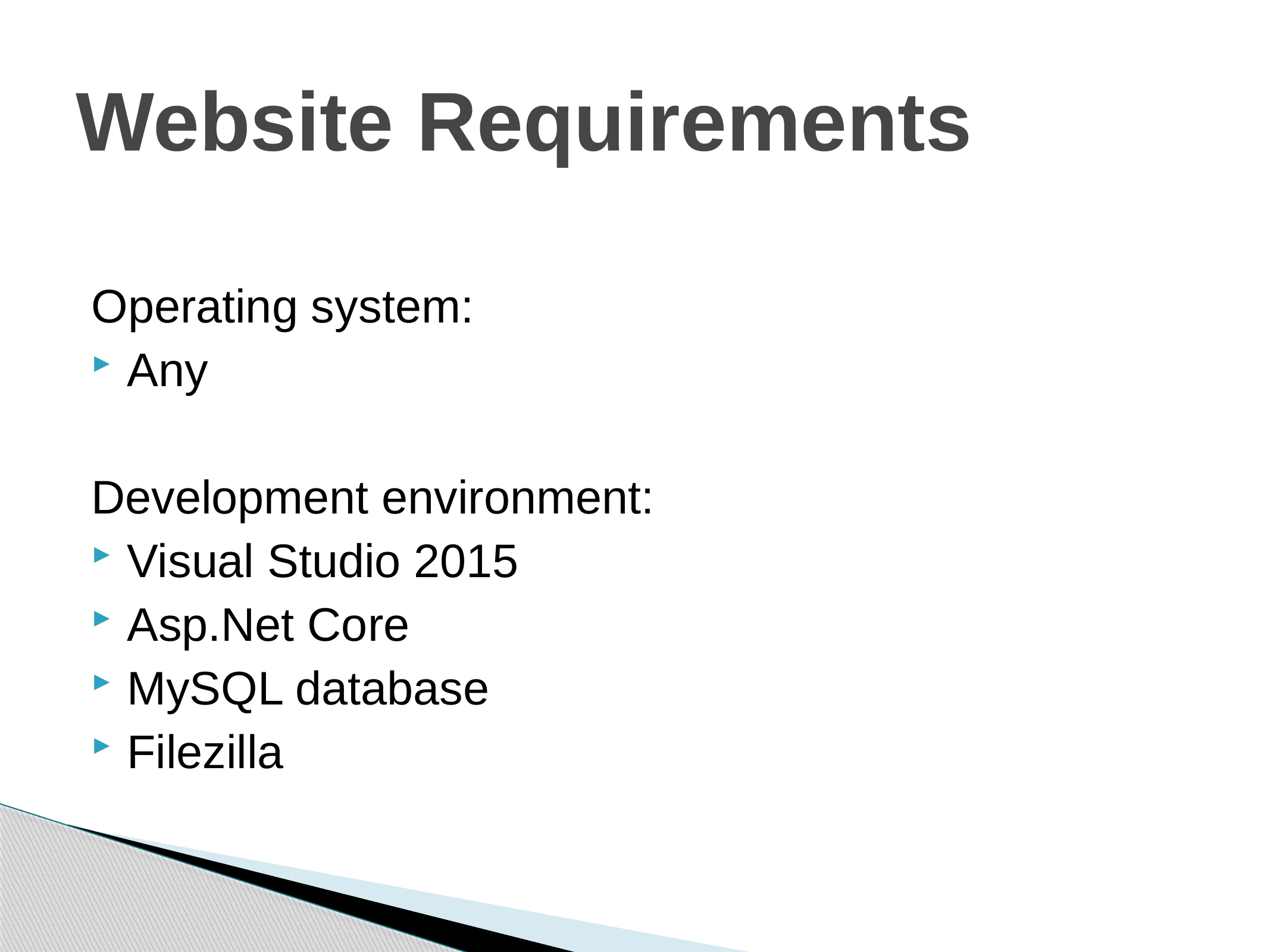

# Website Requirements

Operating system:
Any

Development environment:
Visual Studio 2015
Asp.Net Core
MySQL database
Filezilla